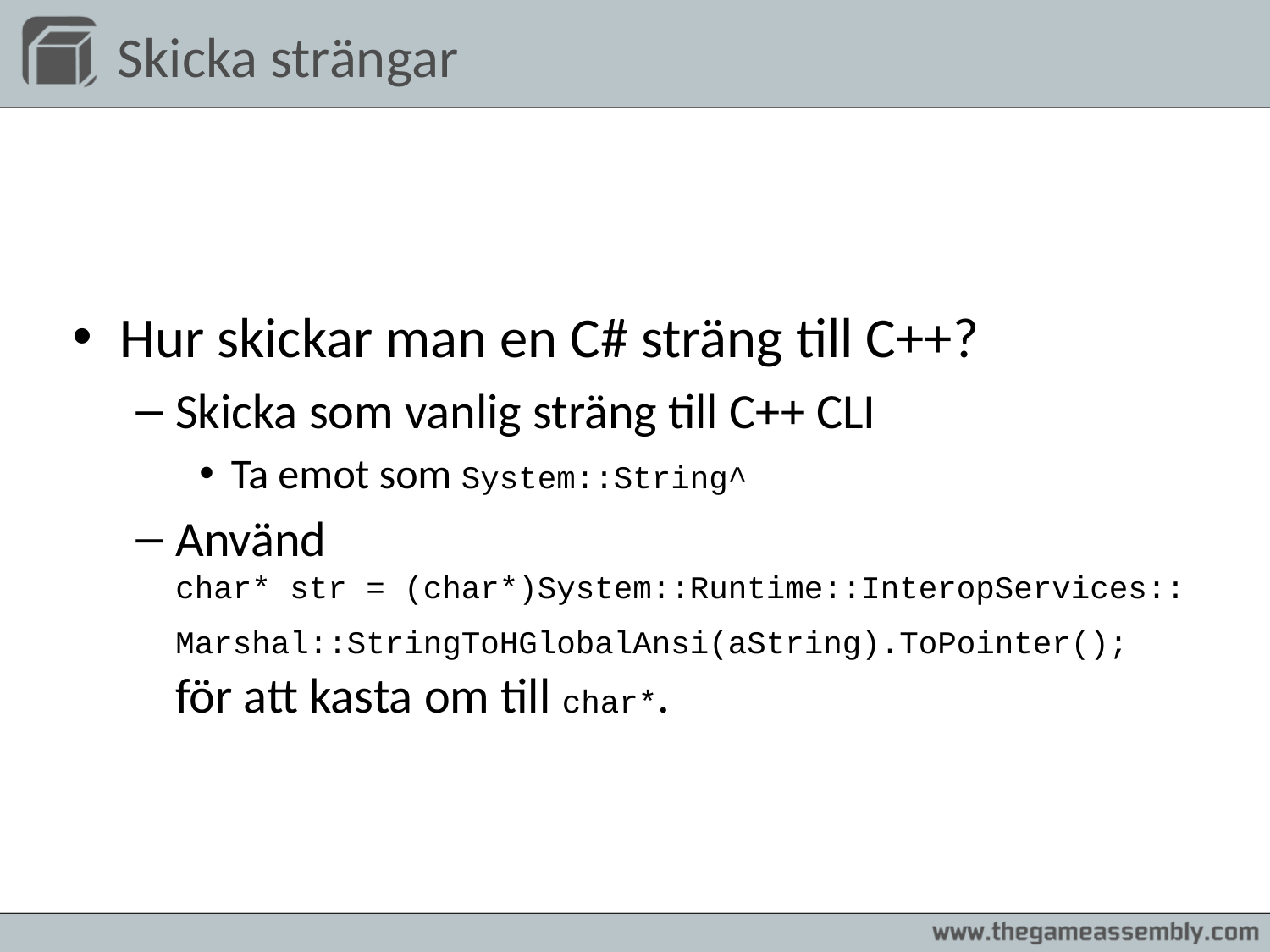

# Skicka strängar
Hur skickar man en C# sträng till C++?
Skicka som vanlig sträng till C++ CLI
Ta emot som System::String^
Använd char* str = (char*)System::Runtime::InteropServices::Marshal::StringToHGlobalAnsi(aString).ToPointer(); för att kasta om till char*.